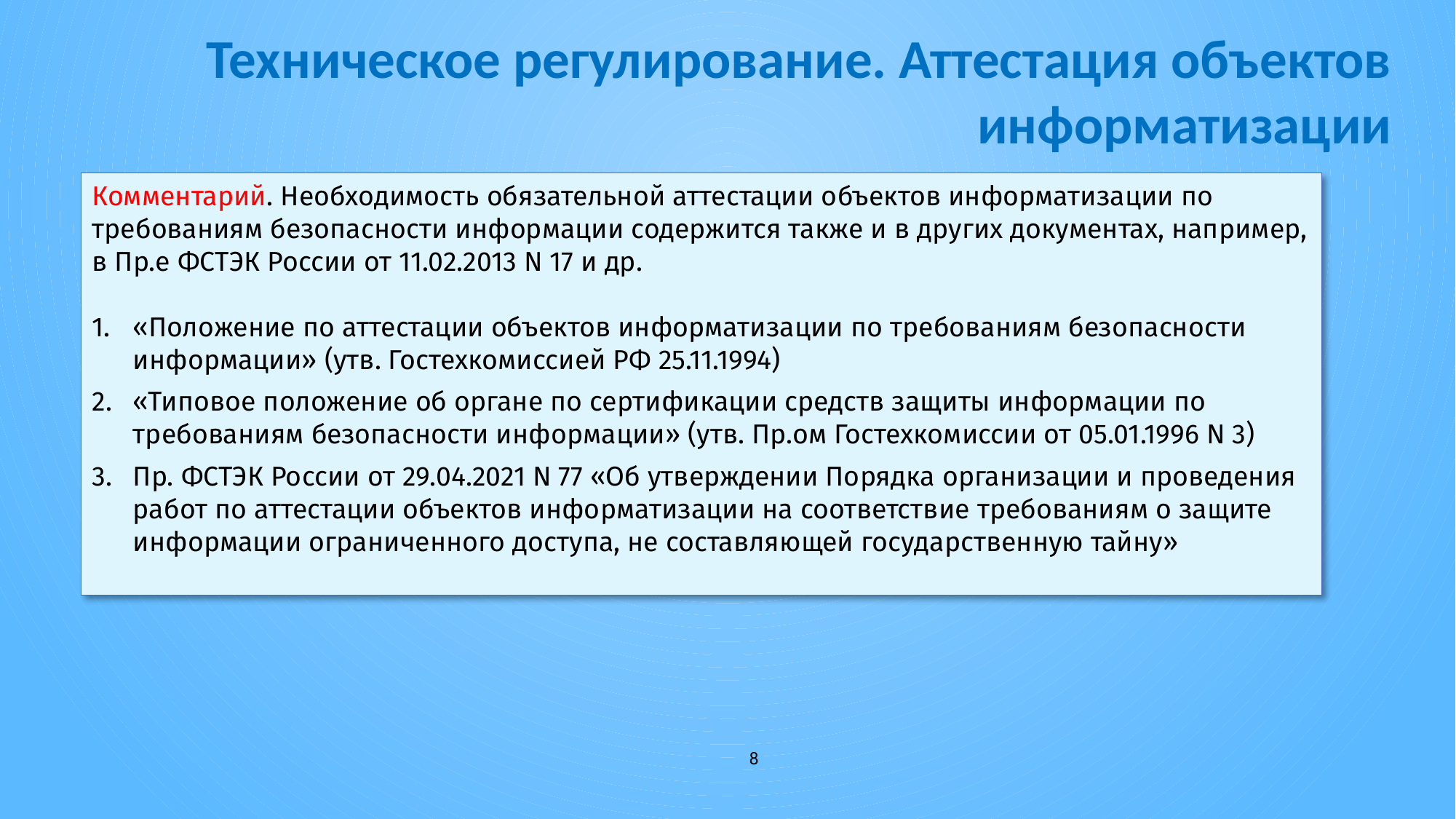

# Техническое регулирование. Аттестация объектов информатизации
Комментарий. Необходимость обязательной аттестации объектов информатизации по требованиям безопасности информации содержится также и в других документах, например, в Пр.е ФСТЭК России от 11.02.2013 N 17 и др.

«Положение по аттестации объектов информатизации по требованиям безопасности информации» (утв. Гостехкомиссией РФ 25.11.1994)
«Типовое положение об органе по сертификации средств защиты информации по требованиям безопасности информации» (утв. Пр.ом Гостехкомиссии от 05.01.1996 N 3)
Пр. ФСТЭК России от 29.04.2021 N 77 «Об утверждении Порядка организации и проведения работ по аттестации объектов информатизации на соответствие требованиям о защите информации ограниченного доступа, не составляющей государственную тайну»

8